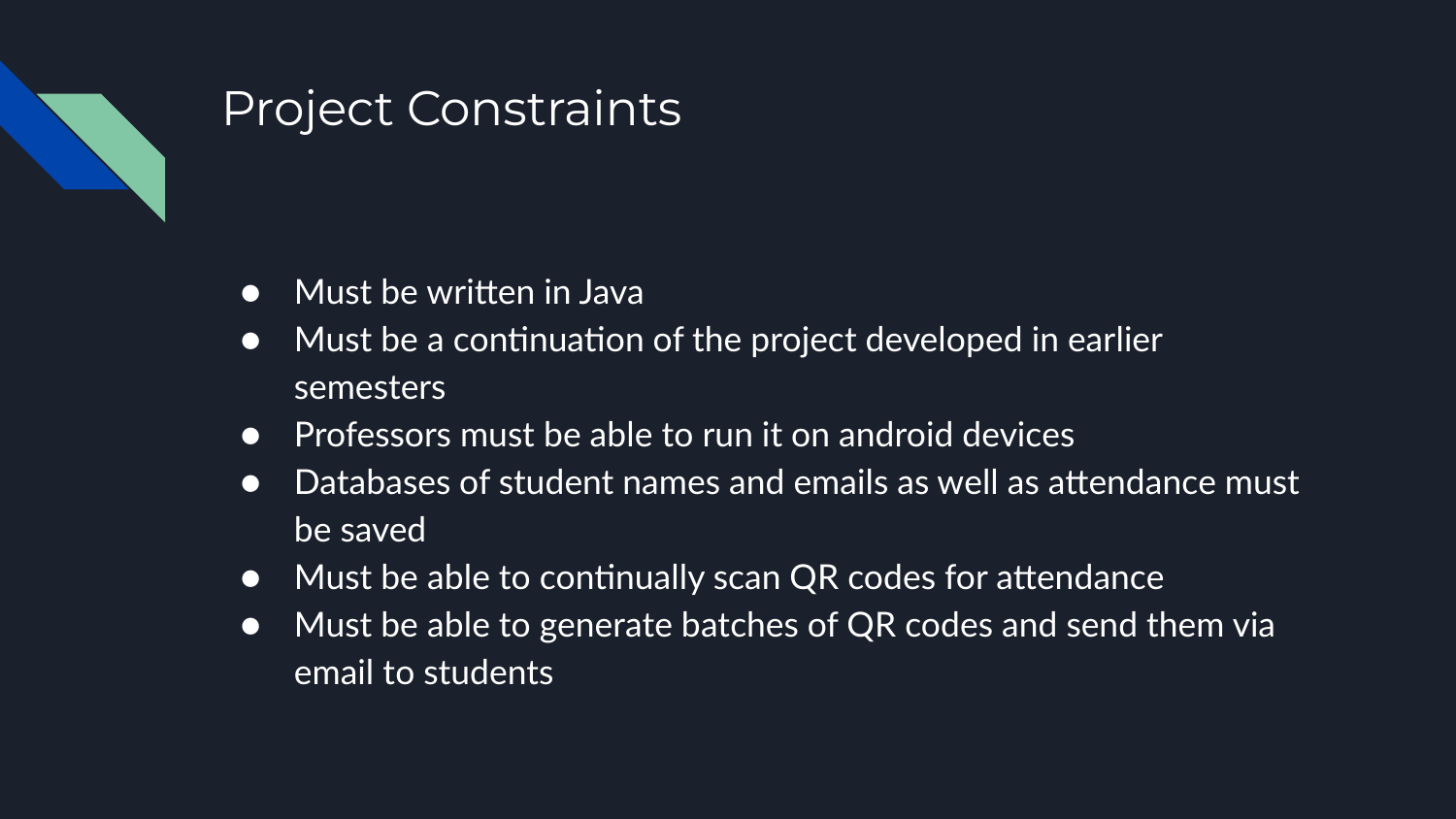

# Project Constraints
Must be written in Java
Must be a continuation of the project developed in earlier semesters
Professors must be able to run it on android devices
Databases of student names and emails as well as attendance must be saved
Must be able to continually scan QR codes for attendance
Must be able to generate batches of QR codes and send them via email to students